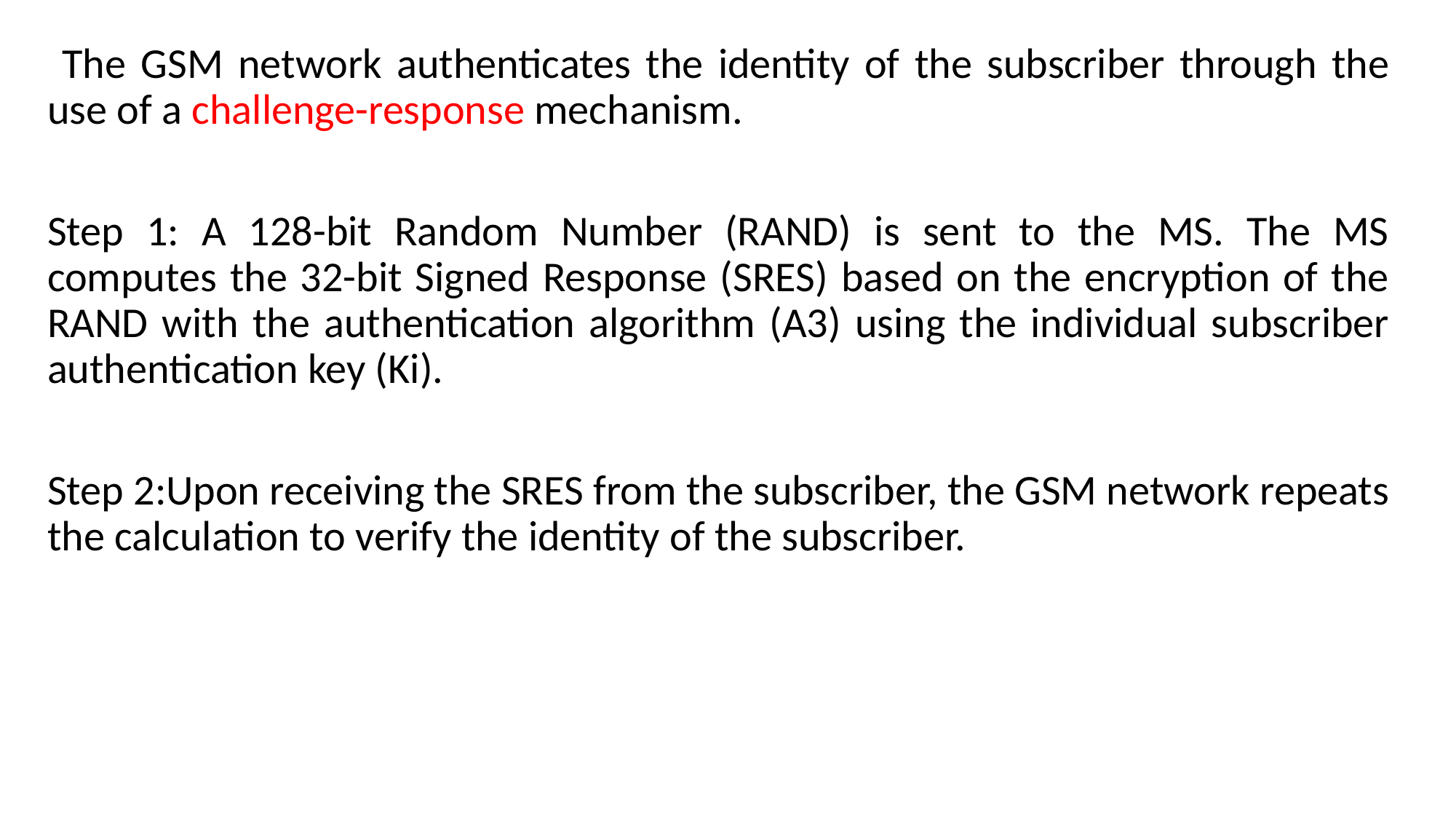

The GSM network authenticates the identity of the subscriber through the use of a challenge-response mechanism.

Step 1: A 128-bit Random Number (RAND) is sent to the MS. The MS computes the 32-bit Signed Response (SRES) based on the encryption of the RAND with the authentication algorithm (A3) using the individual subscriber authentication key (Ki).

Step 2:Upon receiving the SRES from the subscriber, the GSM network repeats the calculation to verify the identity of the subscriber.